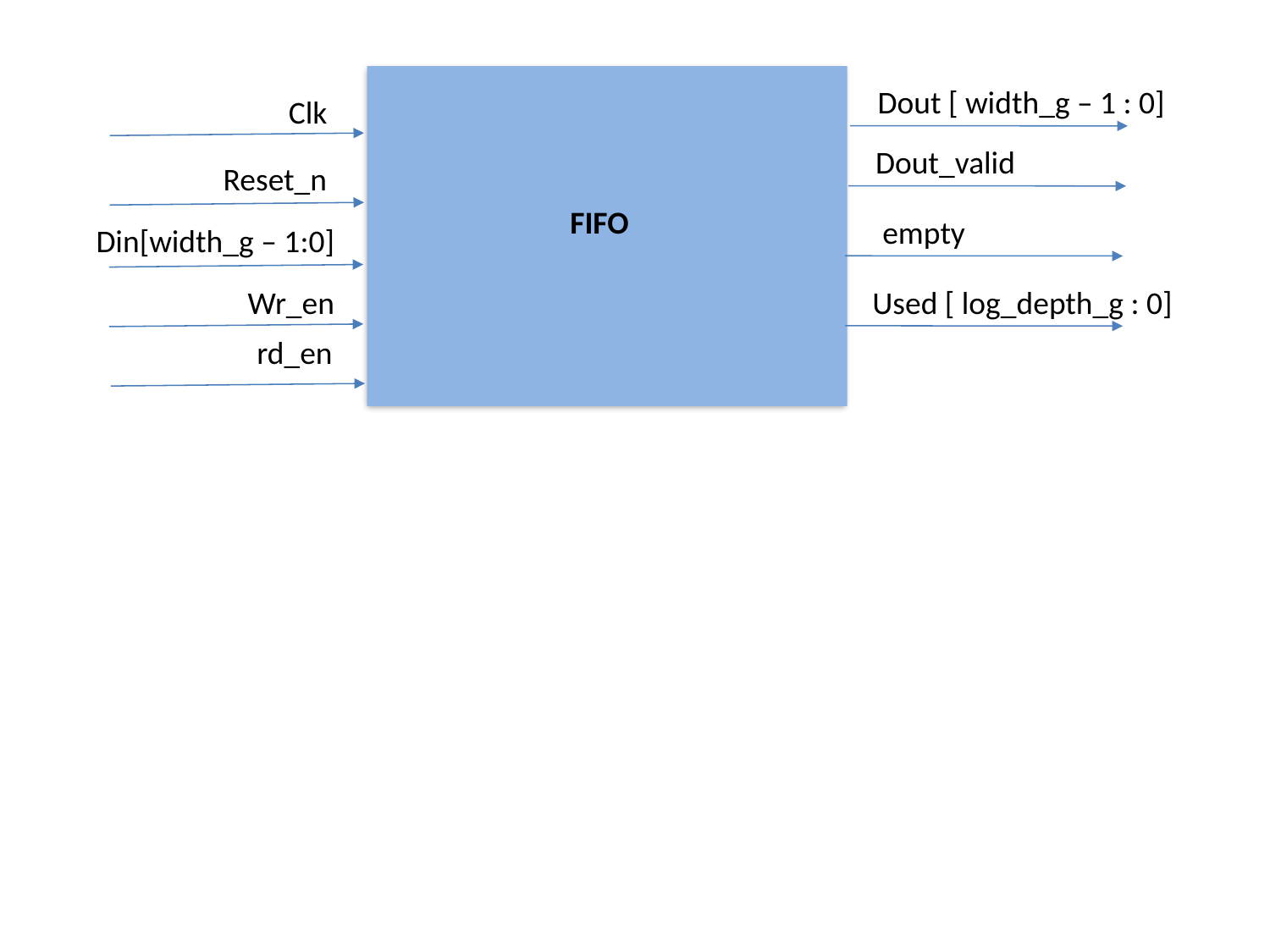

Dout [ width_g – 1 : 0]
Clk
Dout_valid
Reset_n
FIFO
Din[width_g – 1:0]
Wr_en
empty
Used [ log_depth_g : 0]
rd_en